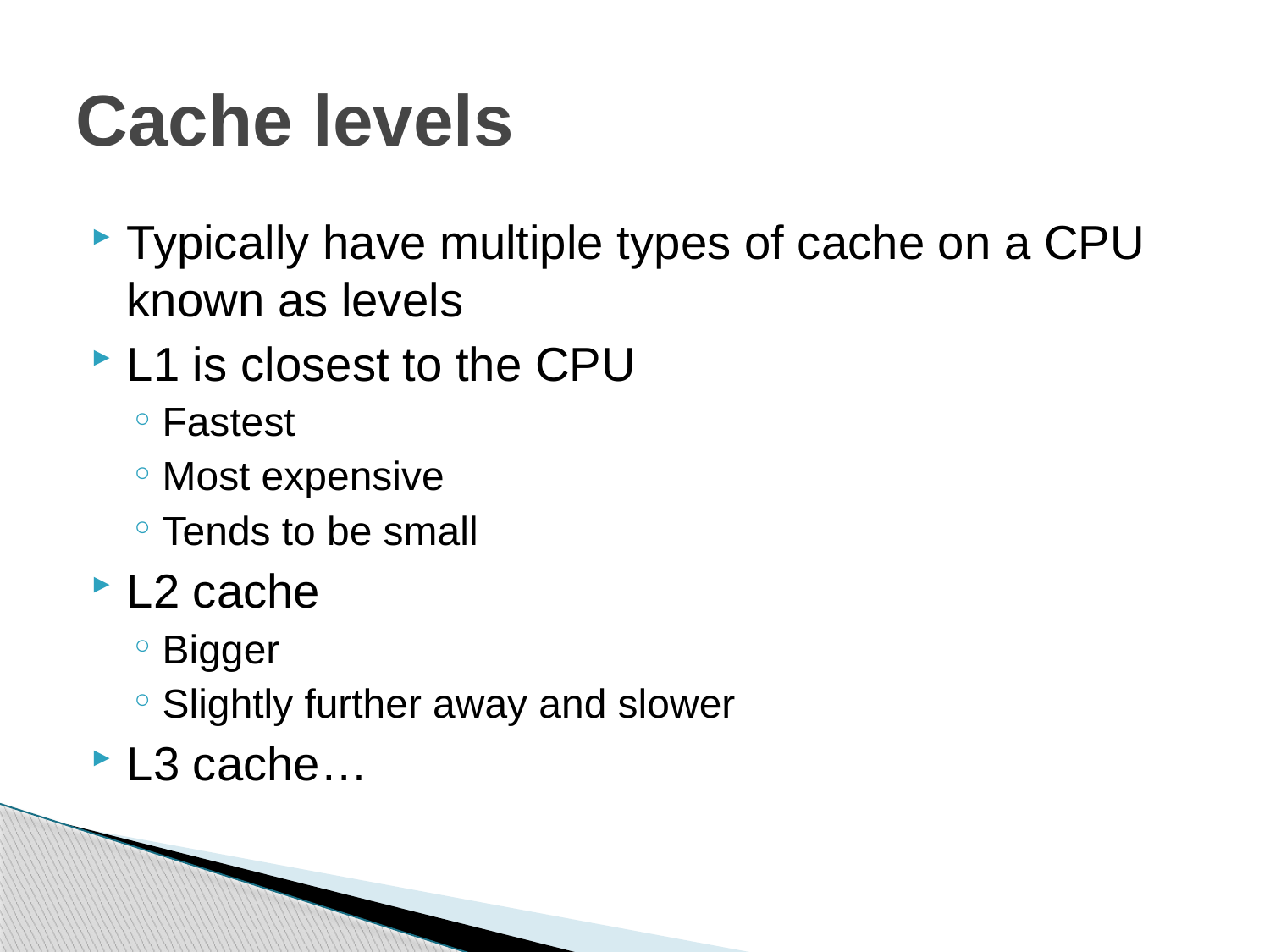

# Cache levels
Typically have multiple types of cache on a CPU known as levels
L1 is closest to the CPU
Fastest
Most expensive
Tends to be small
L2 cache
Bigger
Slightly further away and slower
L3 cache…